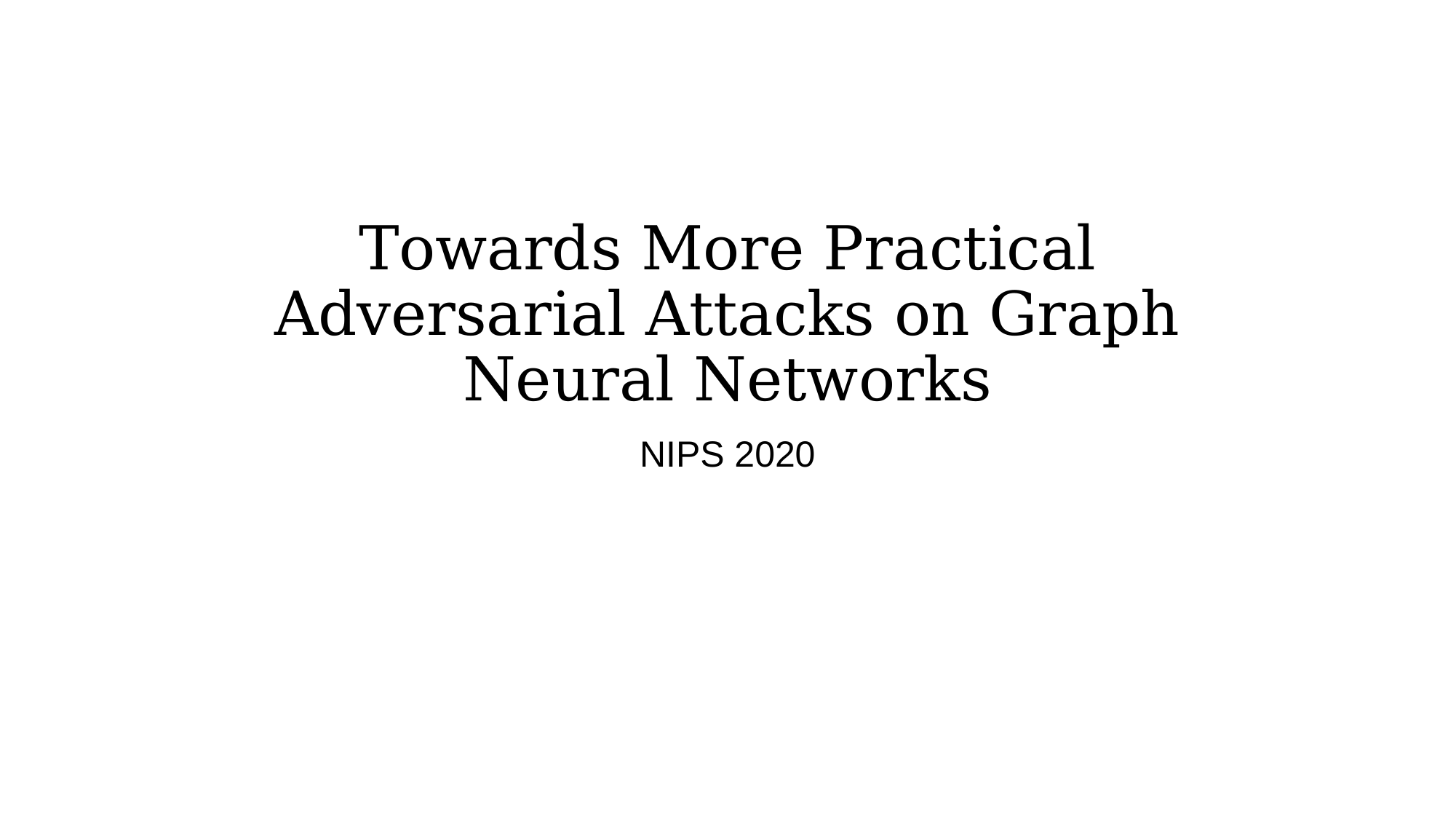

# Towards More Practical Adversarial Attacks on Graph Neural Networks
NIPS 2020